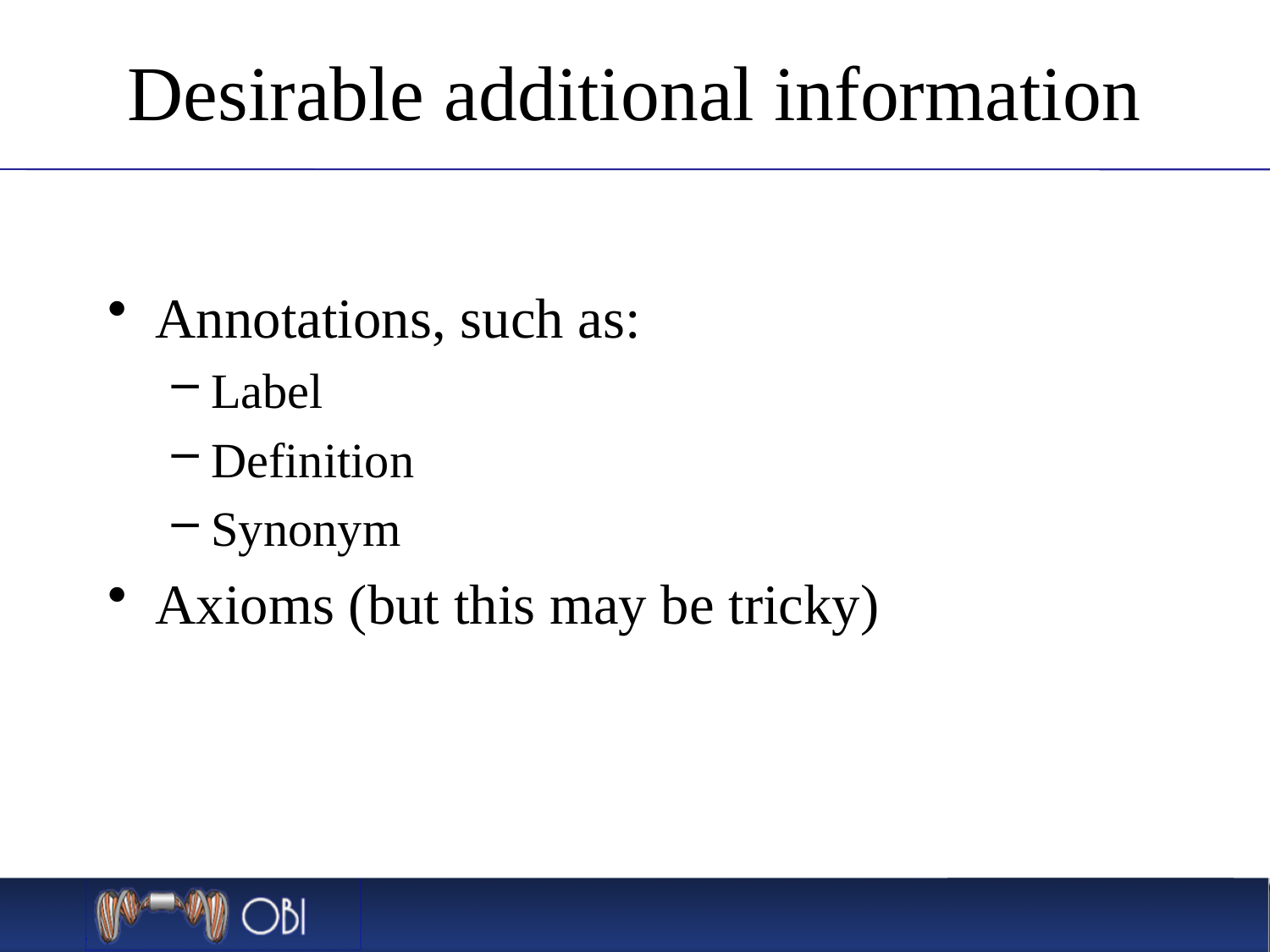

# Desirable additional information
Annotations, such as:
Label
Definition
Synonym
Axioms (but this may be tricky)